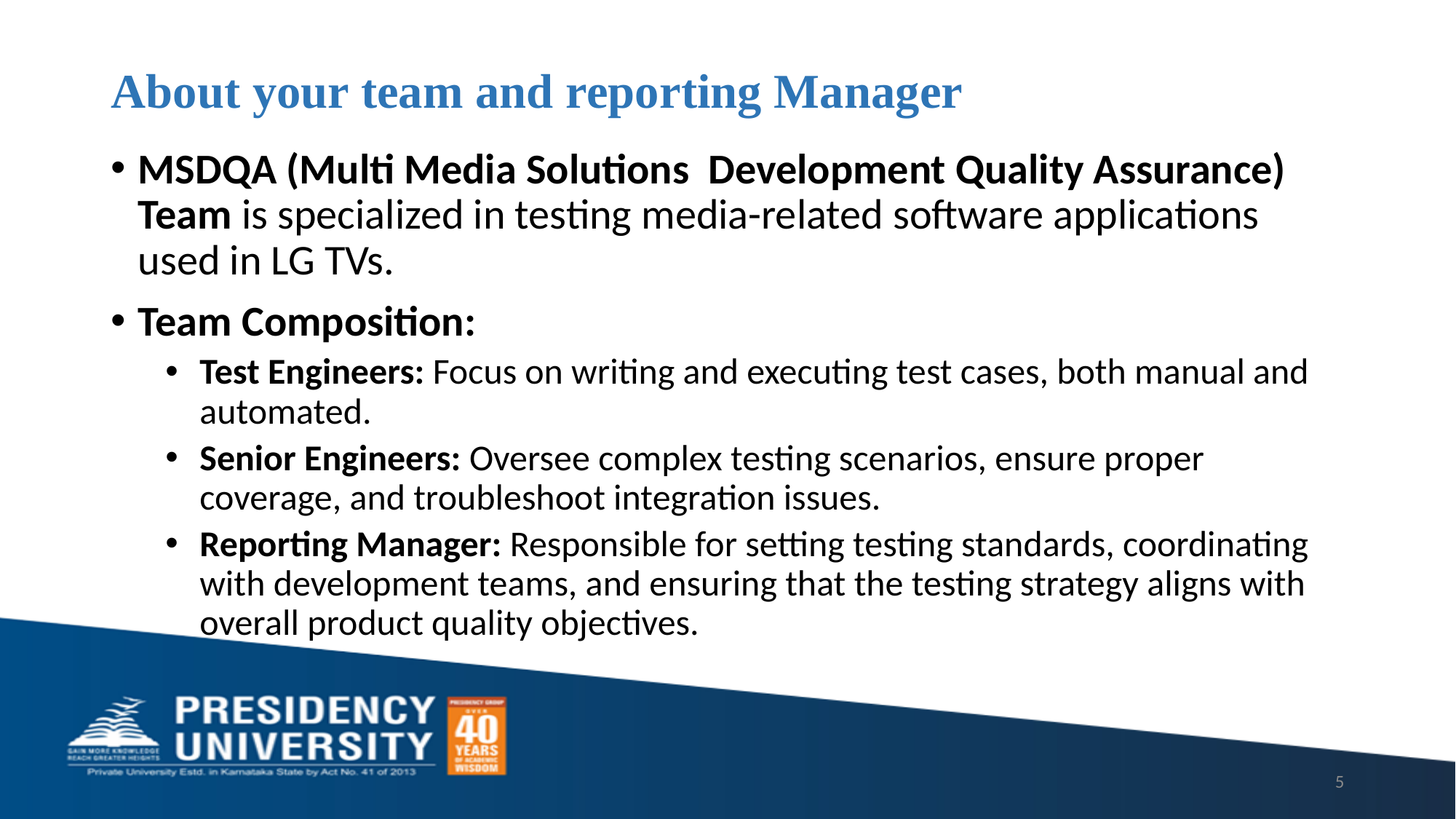

# About your team and reporting Manager
MSDQA (Multi Media Solutions  Development Quality Assurance) Team is specialized in testing media-related software applications used in LG TVs.
Team Composition:
Test Engineers: Focus on writing and executing test cases, both manual and automated.
Senior Engineers: Oversee complex testing scenarios, ensure proper coverage, and troubleshoot integration issues.
Reporting Manager: Responsible for setting testing standards, coordinating with development teams, and ensuring that the testing strategy aligns with overall product quality objectives.
5